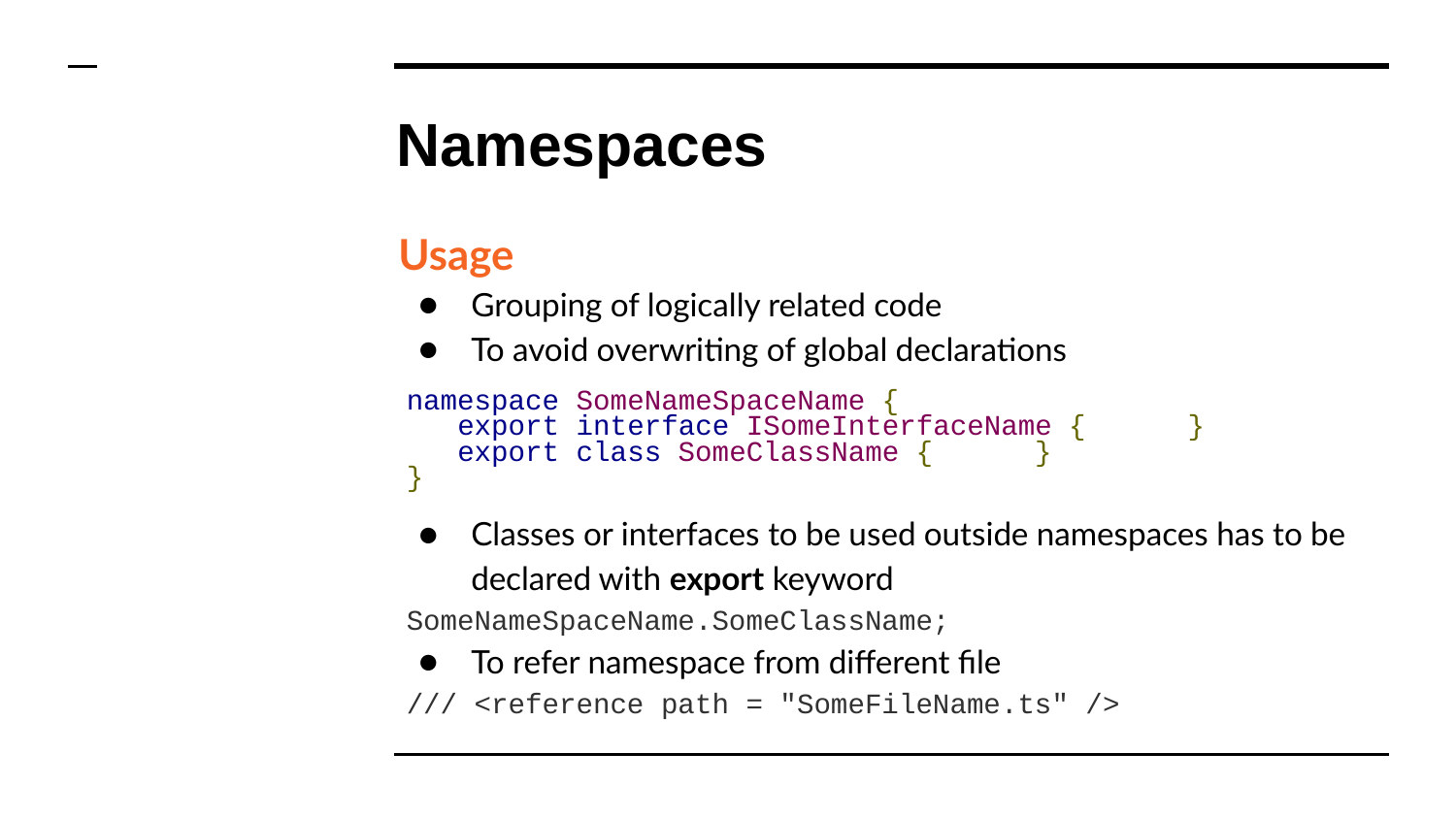

# Namespaces
Usage
Grouping of logically related code
To avoid overwriting of global declarations
namespace SomeNameSpaceName {
   export interface ISomeInterfaceName {      }
   export class SomeClassName {      }
}
Classes or interfaces to be used outside namespaces has to be declared with export keyword
SomeNameSpaceName.SomeClassName;
To refer namespace from different file
/// <reference path = "SomeFileName.ts" />